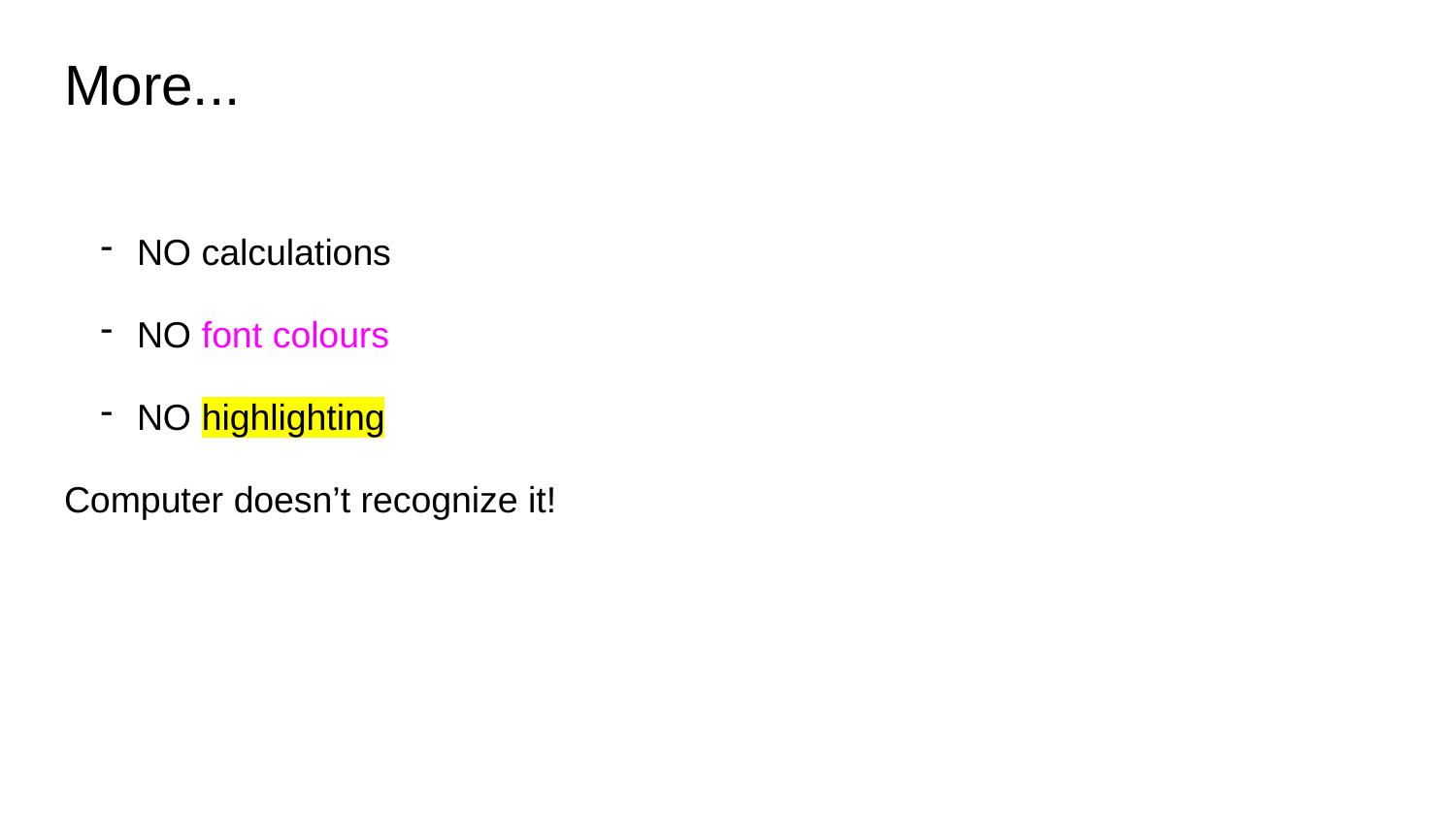

# More...
NO calculations
NO font colours
NO highlighting
Computer doesn’t recognize it!